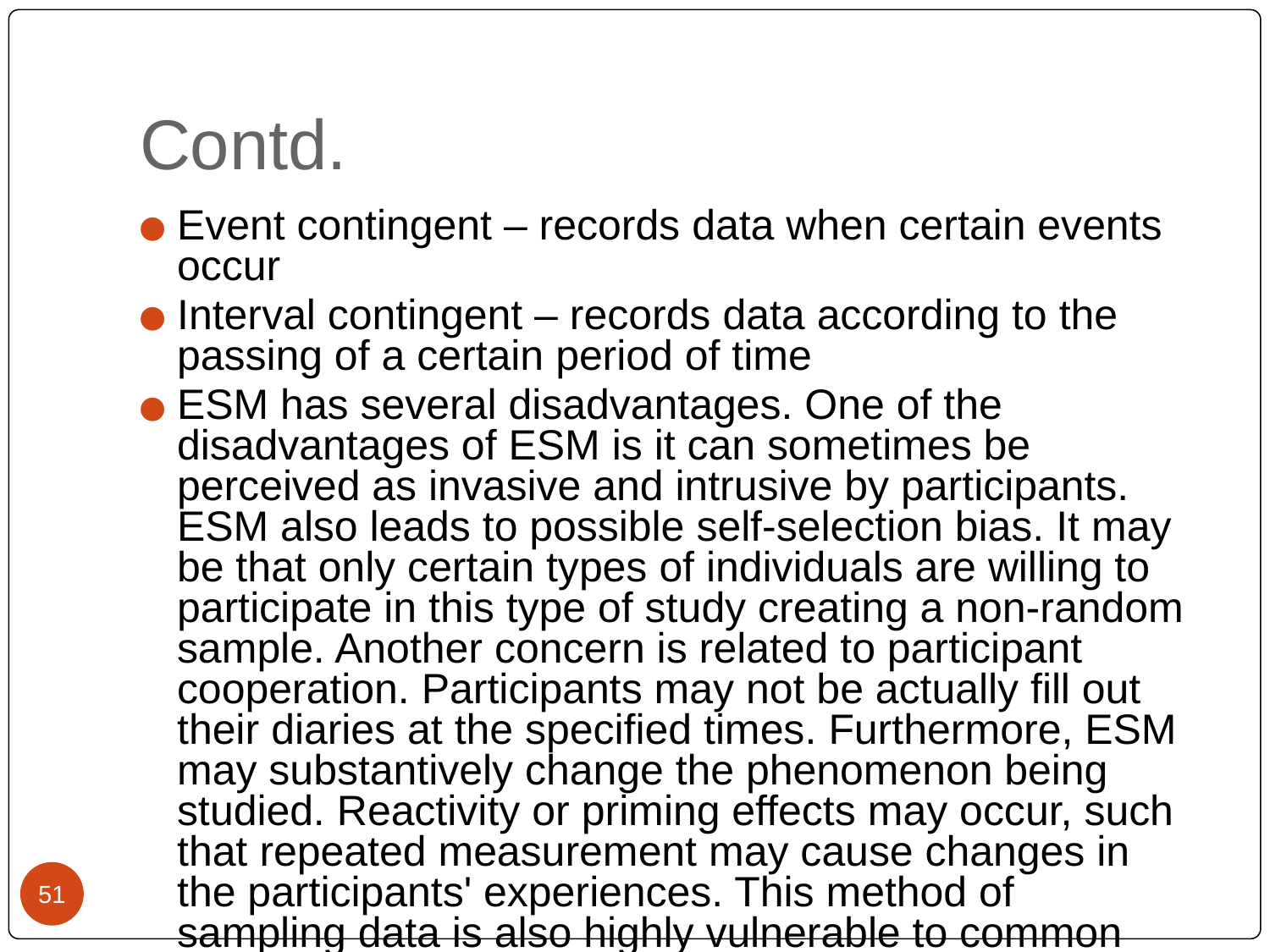

Contd.
Event contingent – records data when certain events occur
Interval contingent – records data according to the passing of a certain period of time
ESM has several disadvantages. One of the disadvantages of ESM is it can sometimes be perceived as invasive and intrusive by participants. ESM also leads to possible self-selection bias. It may be that only certain types of individuals are willing to participate in this type of study creating a non-random sample. Another concern is related to participant cooperation. Participants may not be actually fill out their diaries at the specified times. Furthermore, ESM may substantively change the phenomenon being studied. Reactivity or priming effects may occur, such that repeated measurement may cause changes in the participants' experiences. This method of sampling data is also highly vulnerable to common method variance.[6]

51